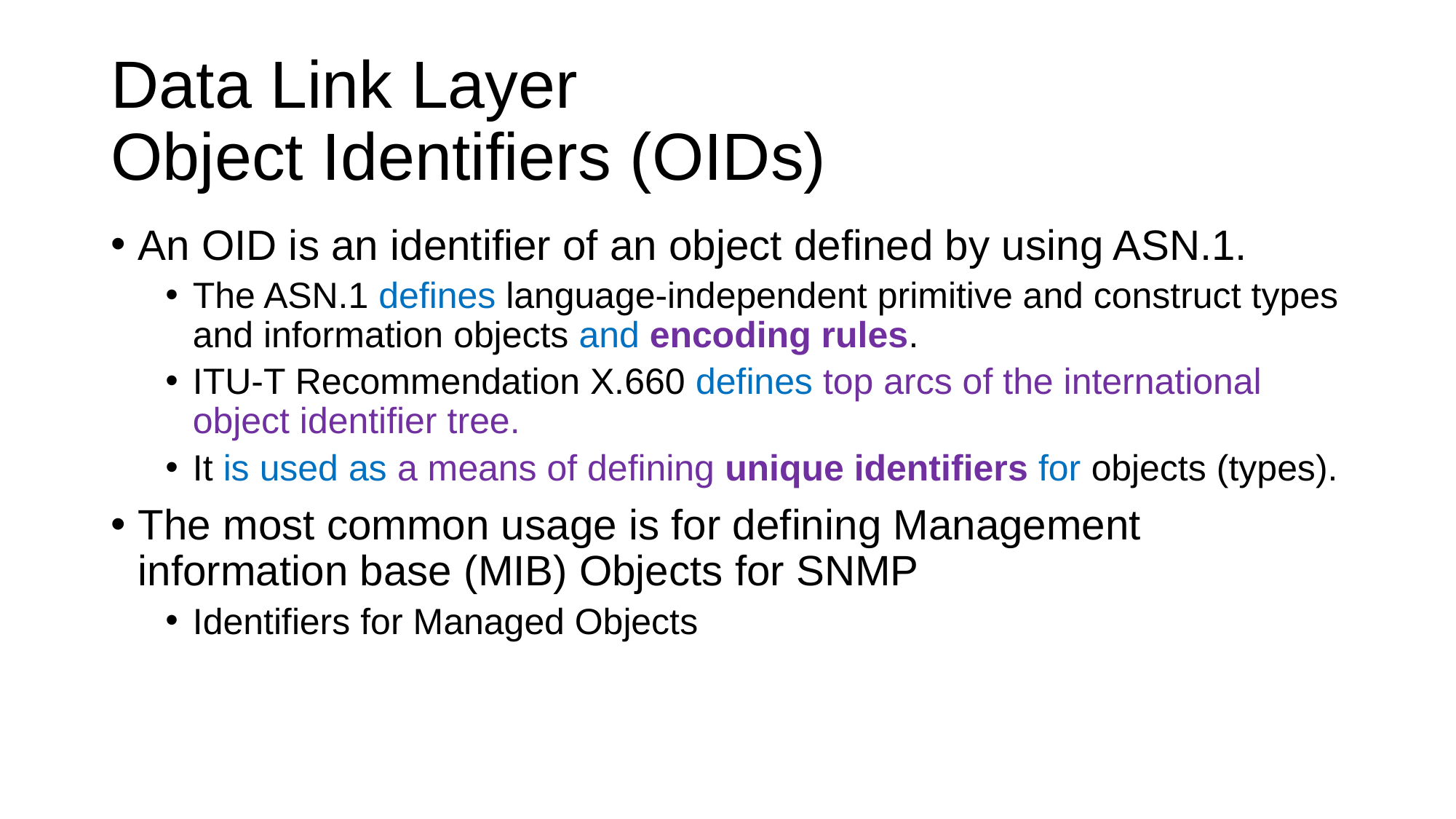

# Data Link Layer Object Identifiers (OIDs)
An OID is an identifier of an object defined by using ASN.1.
The ASN.1 defines language-independent primitive and construct types and information objects and encoding rules.
ITU-T Recommendation X.660 defines top arcs of the international object identifier tree.
It is used as a means of defining unique identifiers for objects (types).
The most common usage is for defining Management information base (MIB) Objects for SNMP
Identifiers for Managed Objects